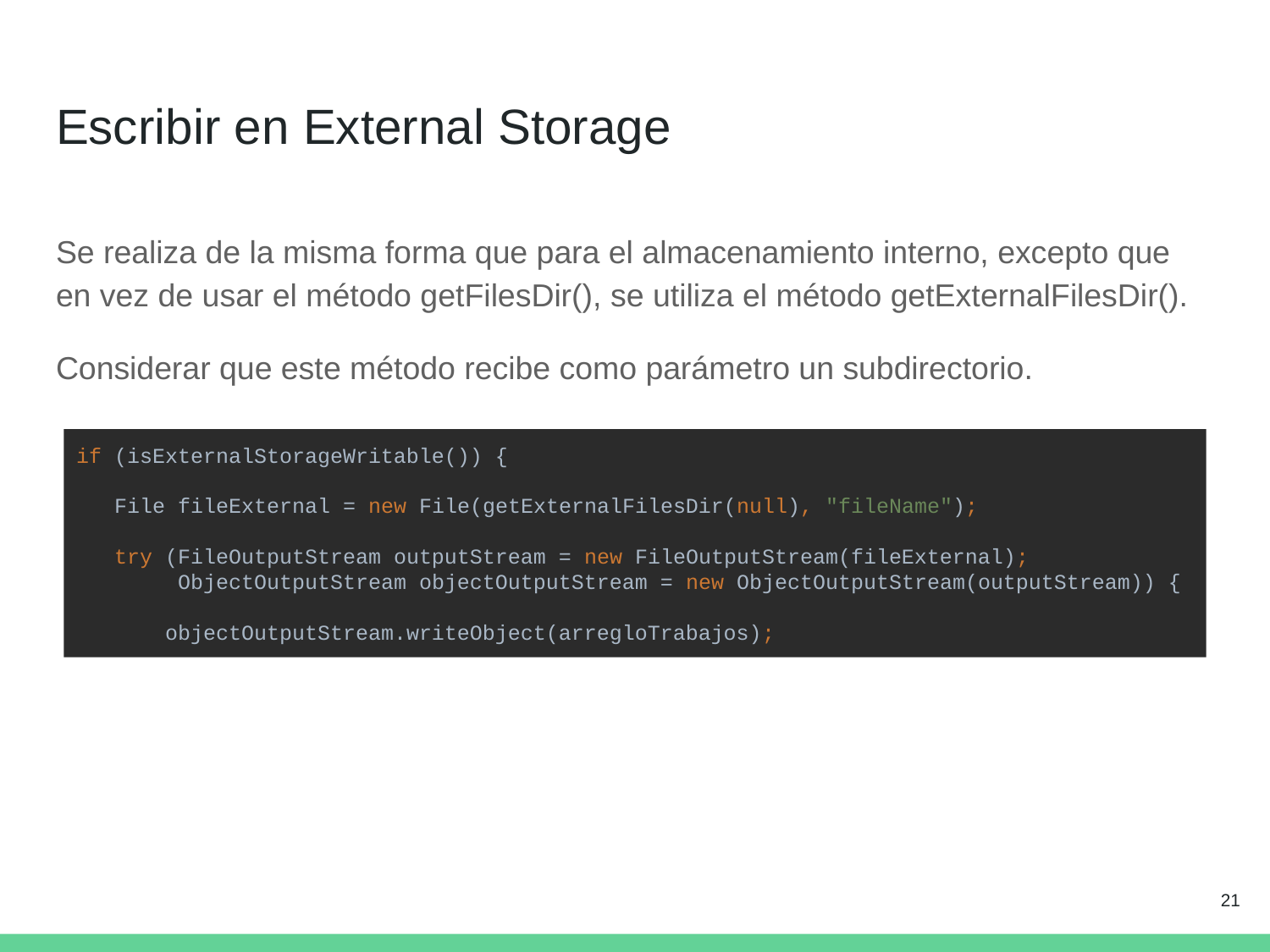

# Escribir en External Storage
Se realiza de la misma forma que para el almacenamiento interno, excepto que en vez de usar el método getFilesDir(), se utiliza el método getExternalFilesDir().
Considerar que este método recibe como parámetro un subdirectorio.
if (isExternalStorageWritable()) {

   File fileExternal = new File(getExternalFilesDir(null), "fileName");

   try (FileOutputStream outputStream = new FileOutputStream(fileExternal);
        ObjectOutputStream objectOutputStream = new ObjectOutputStream(outputStream)) {

       objectOutputStream.writeObject(arregloTrabajos);
21